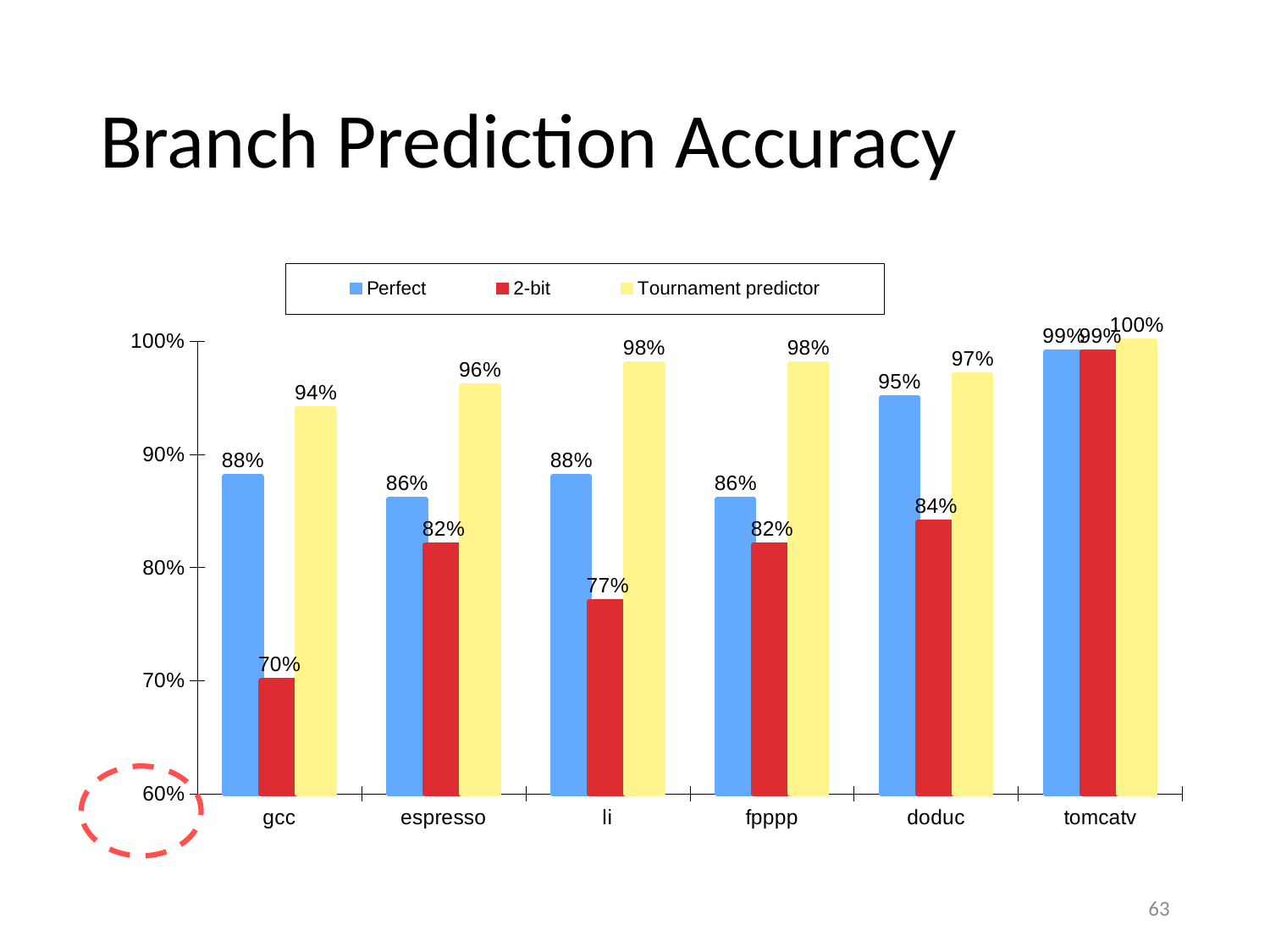

# Branch Prediction Accuracy

### Chart

| Category | Perfect | 2-bit | Tournament predictor |
|---|---|---|---|
| gcc | 0.88 | 0.7 | 0.94 |
| espresso | 0.86 | 0.82 | 0.96 |
| li | 0.88 | 0.77 | 0.98 |
| fpppp | 0.86 | 0.82 | 0.98 |
| doduc | 0.95 | 0.84 | 0.97 |
| tomcatv | 0.99 | 0.99 | 1.0 |
63